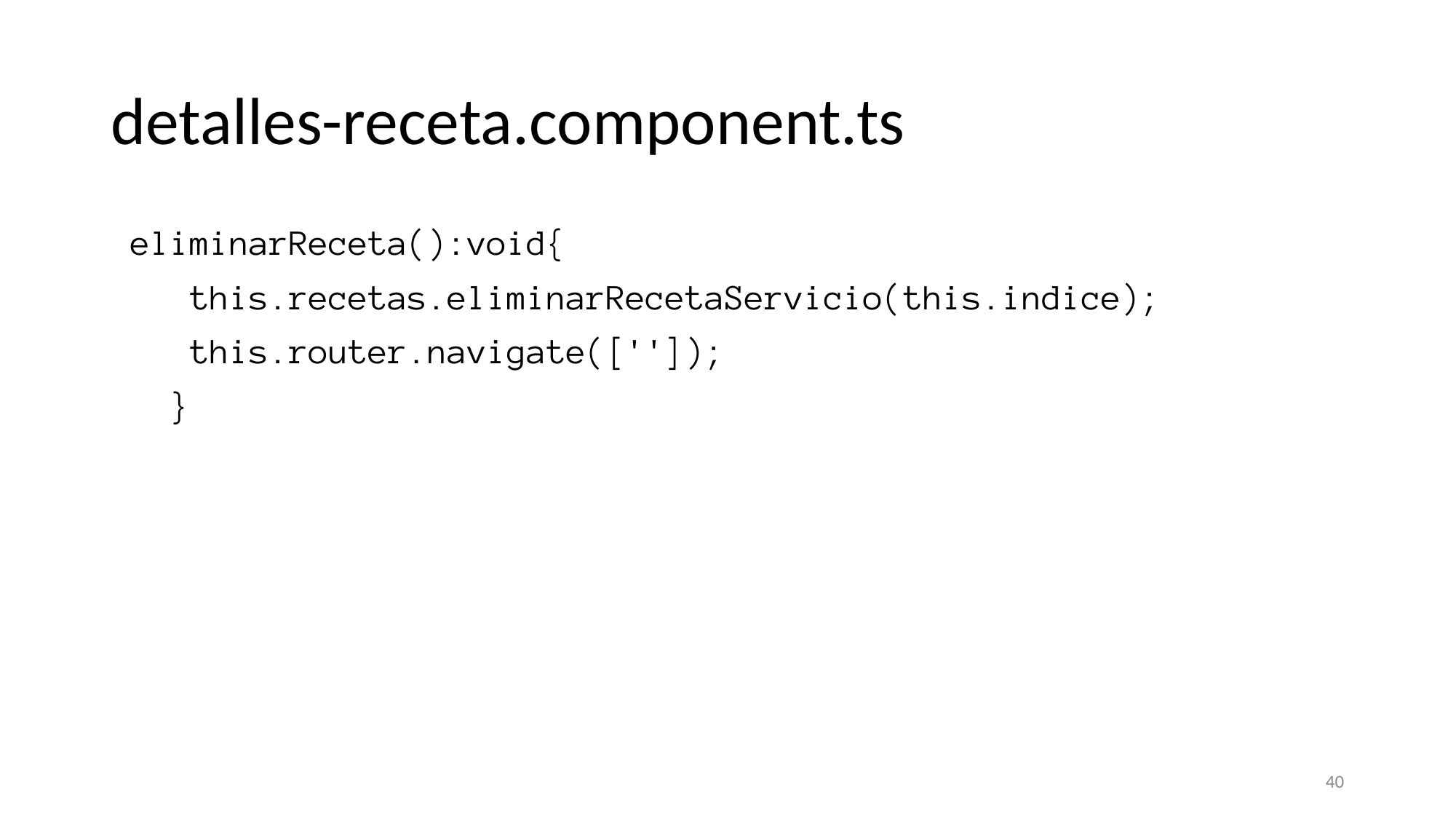

# detalles-receta.component.ts
 eliminarReceta():void{
    this.recetas.eliminarRecetaServicio(this.indice);
    this.router.navigate(['']);
   }

40